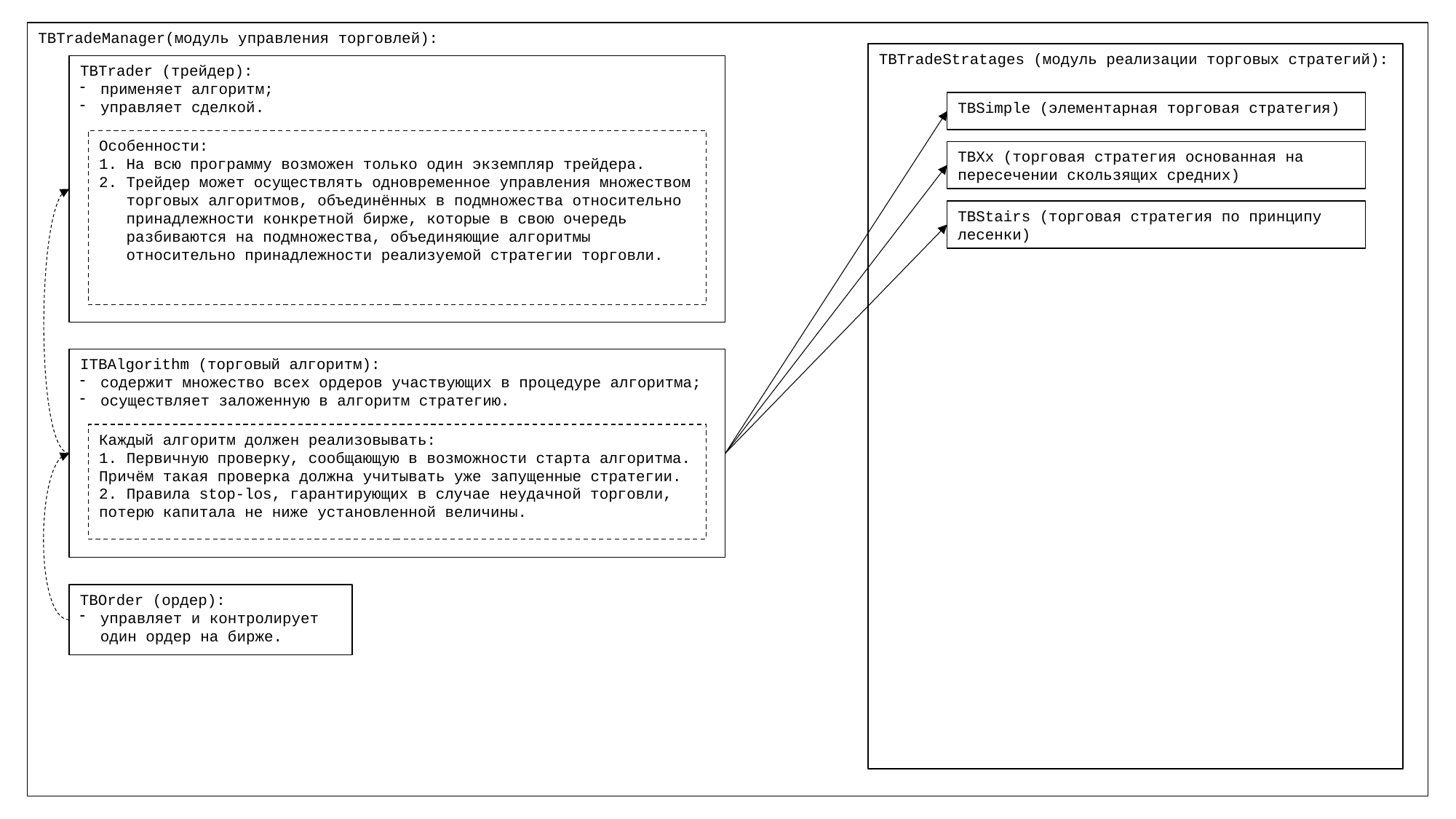

TBTradeManager(модуль управления торговлей):
TBTradeStratages (модуль реализации торговых стратегий):
TBTrader (трейдер):
применяет алгоритм;
управляет сделкой.
TBSimple (элементарная торговая стратегия)
Особенности:
На всю программу возможен только один экземпляр трейдера.
Трейдер может осуществлять одновременное управления множеством торговых алгоритмов, объединённых в подмножества относительно принадлежности конкретной бирже, которые в свою очередь разбиваются на подмножества, объединяющие алгоритмы относительно принадлежности реализуемой стратегии торговли.
TBXx (торговая стратегия основанная на пересечении скользящих средних)
TBStairs (торговая стратегия по принципу лесенки)
ITBAlgorithm (торговый алгоритм):
содержит множество всех ордеров участвующих в процедуре алгоритма;
осуществляет заложенную в алгоритм стратегию.
Каждый алгоритм должен реализовывать:
1. Первичную проверку, сообщающую в возможности старта алгоритма. Причём такая проверка должна учитывать уже запущенные стратегии.
2. Правила stop-los, гарантирующих в случае неудачной торговли, потерю капитала не ниже установленной величины.
TBOrder (ордер):
управляет и контролирует один ордер на бирже.